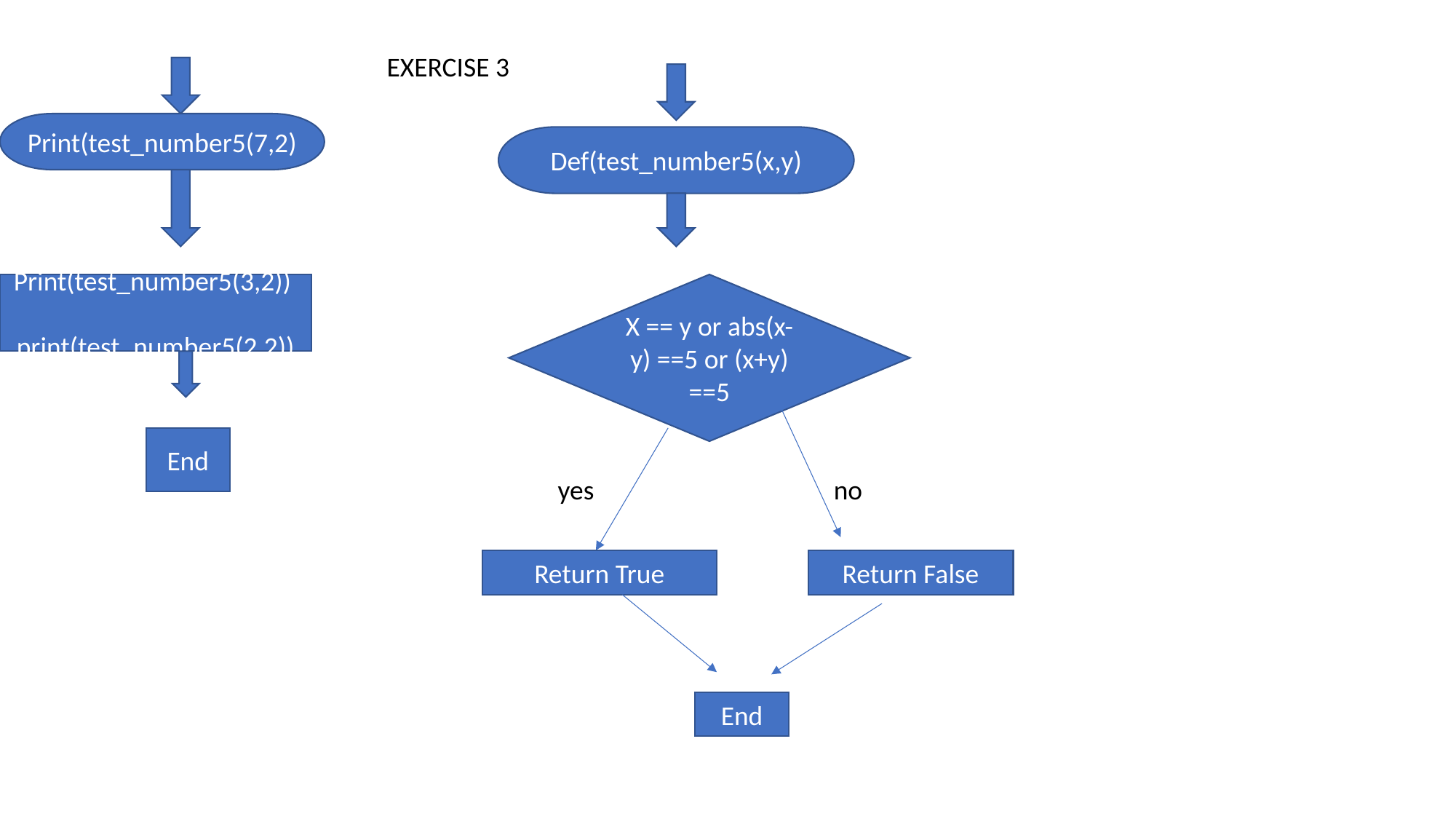

EXERCISE 3

Print(test_number5(7,2)
Def(test_number5(x,y)

Print(test_number5(3,2))          print(test_number5(2,2))
X == y or abs(x-y) ==5 or (x+y) ==5

End
yes
no
Return True
Return False
End